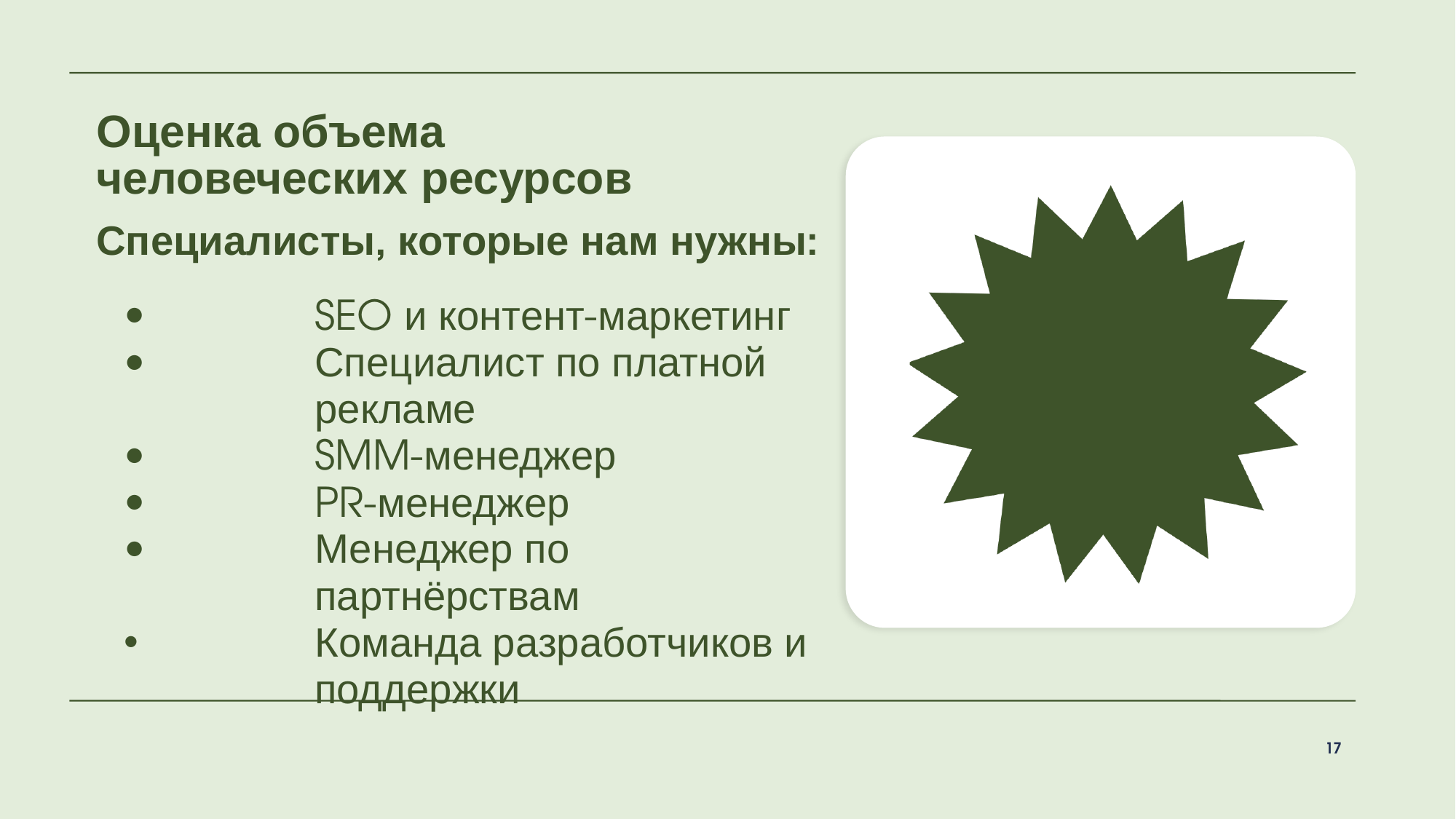

# Оценка объема человеческих ресурсов
Специалисты, которые нам нужны:
SEO и контент-маркетинг
Специалист по платной рекламе
SMM-менеджер
PR-менеджер
Менеджер по партнёрствам
Команда разработчиков и поддержки
17